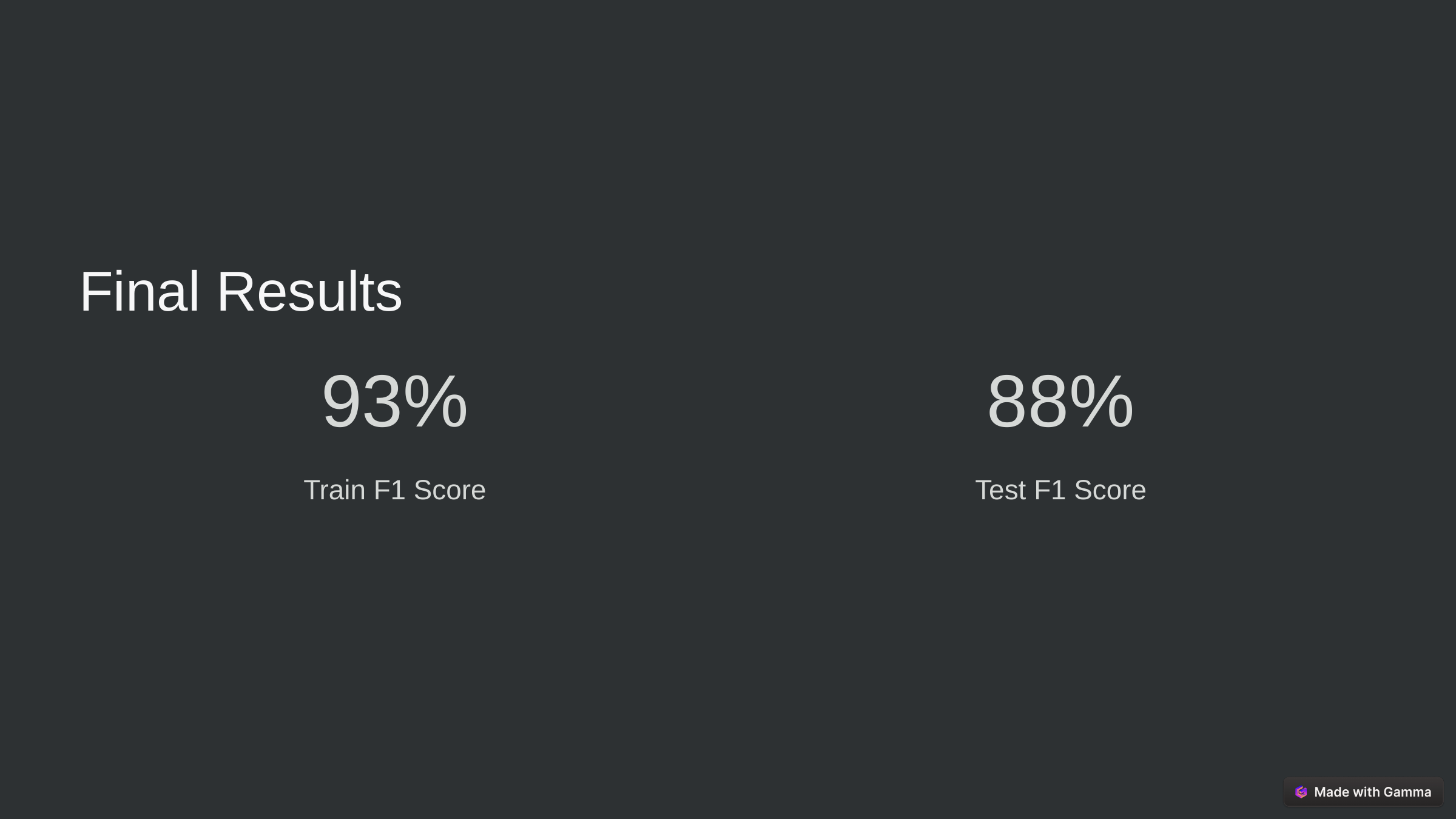

Final Results
93%
88%
Train F1 Score
Test F1 Score